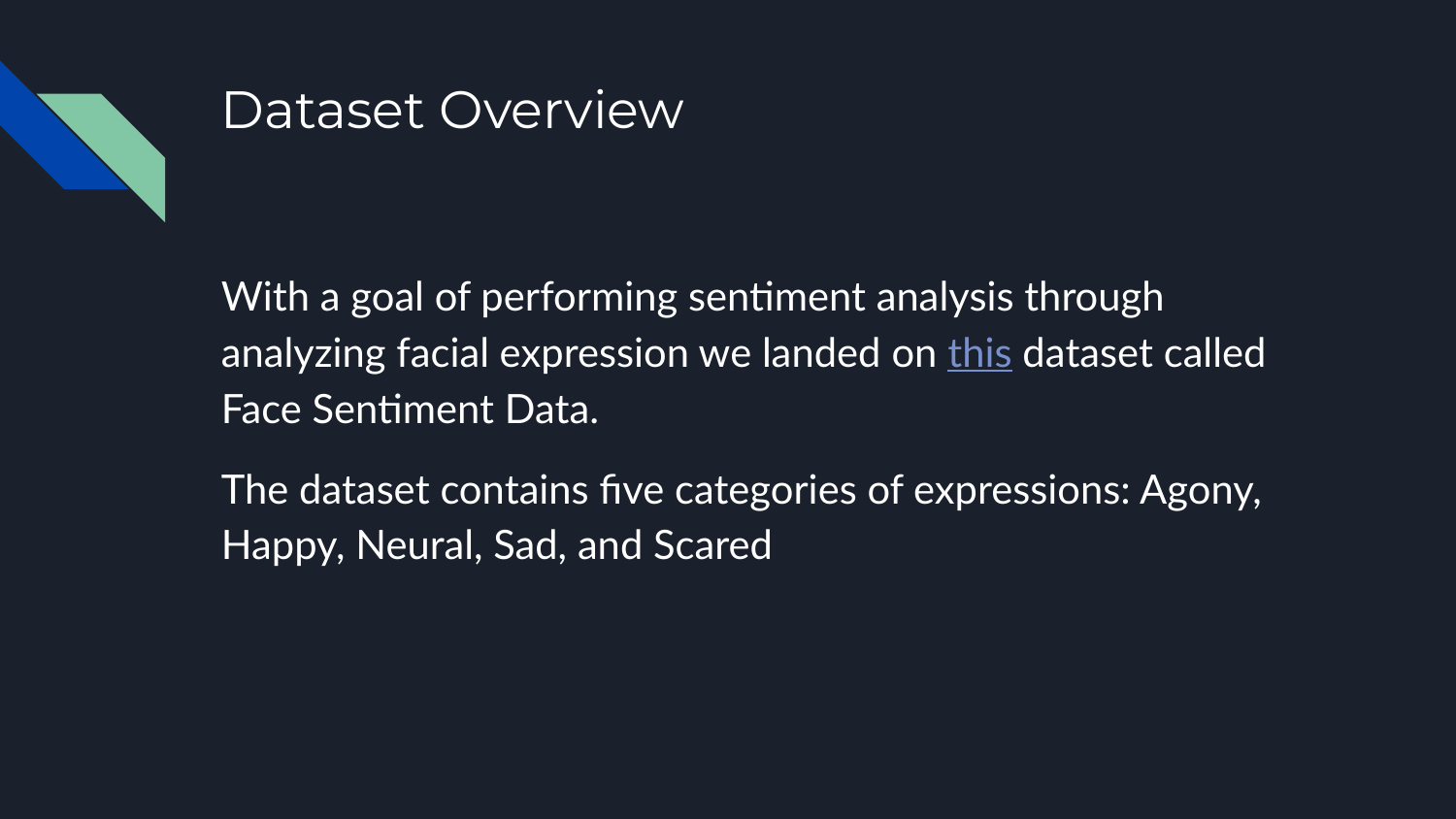

# Dataset Overview
With a goal of performing sentiment analysis through analyzing facial expression we landed on this dataset called Face Sentiment Data.
The dataset contains five categories of expressions: Agony, Happy, Neural, Sad, and Scared